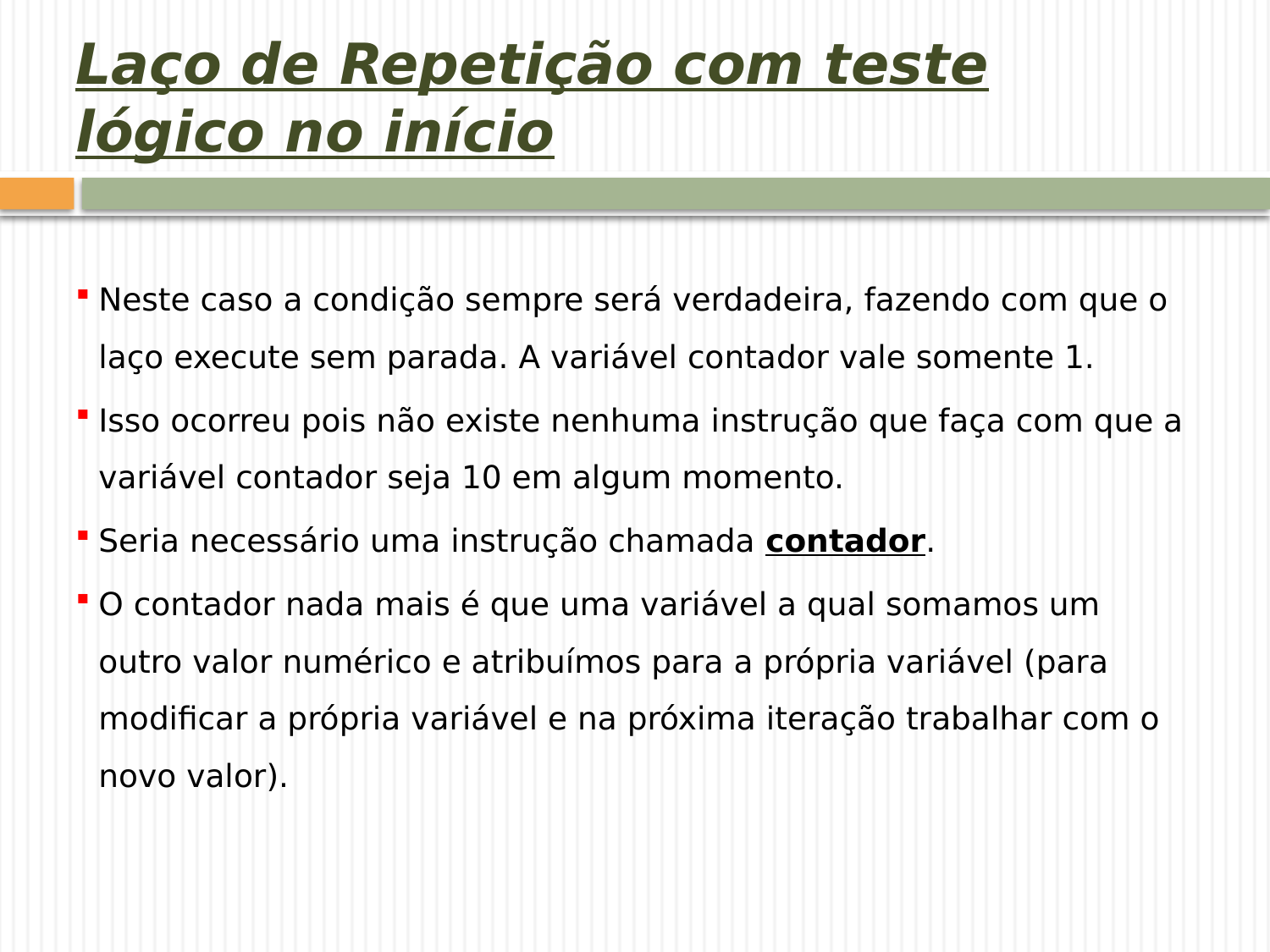

# Laço de Repetição com teste lógico no início
Neste caso a condição sempre será verdadeira, fazendo com que o laço execute sem parada. A variável contador vale somente 1.
Isso ocorreu pois não existe nenhuma instrução que faça com que a variável contador seja 10 em algum momento.
Seria necessário uma instrução chamada contador.
O contador nada mais é que uma variável a qual somamos um outro valor numérico e atribuímos para a própria variável (para modificar a própria variável e na próxima iteração trabalhar com o novo valor).